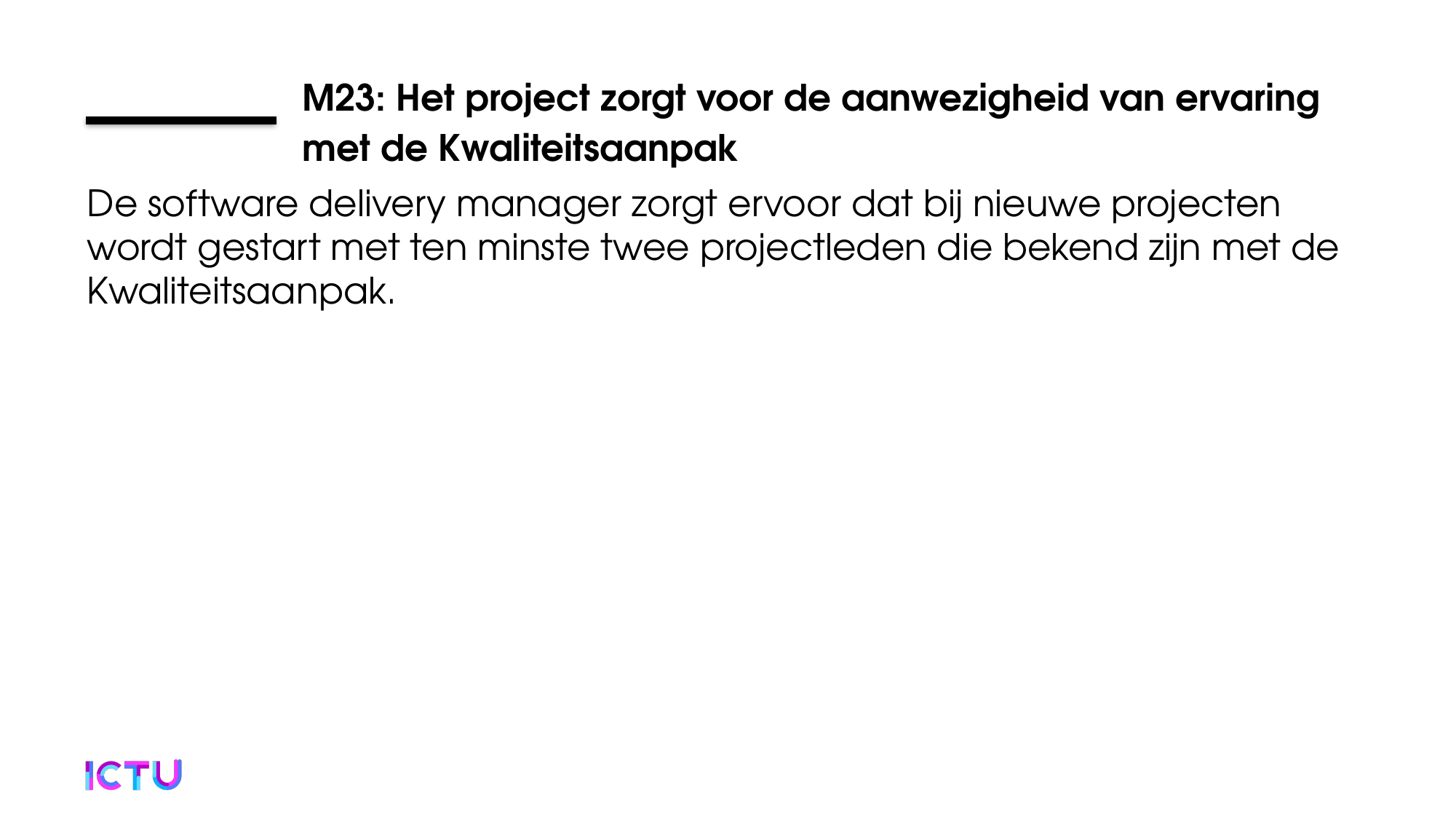

# M23: Het project zorgt voor de aanwezigheid van ervaring met de Kwaliteitsaanpak
De software delivery manager zorgt ervoor dat bij nieuwe projecten wordt gestart met ten minste twee projectleden die bekend zijn met de Kwaliteitsaanpak.